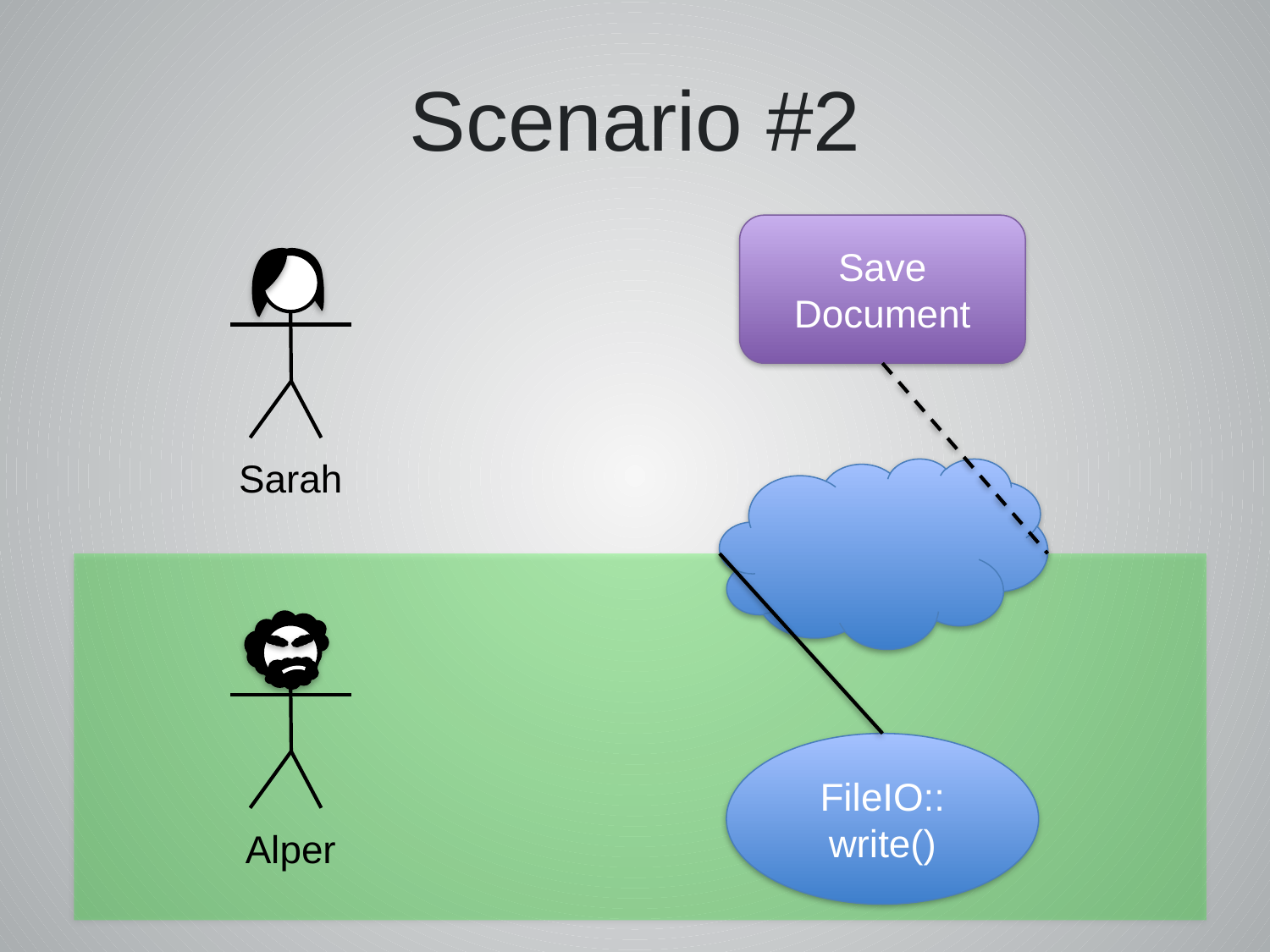

# Scenario #2
Save Document

Sarah

FileIO:: write()
Alper